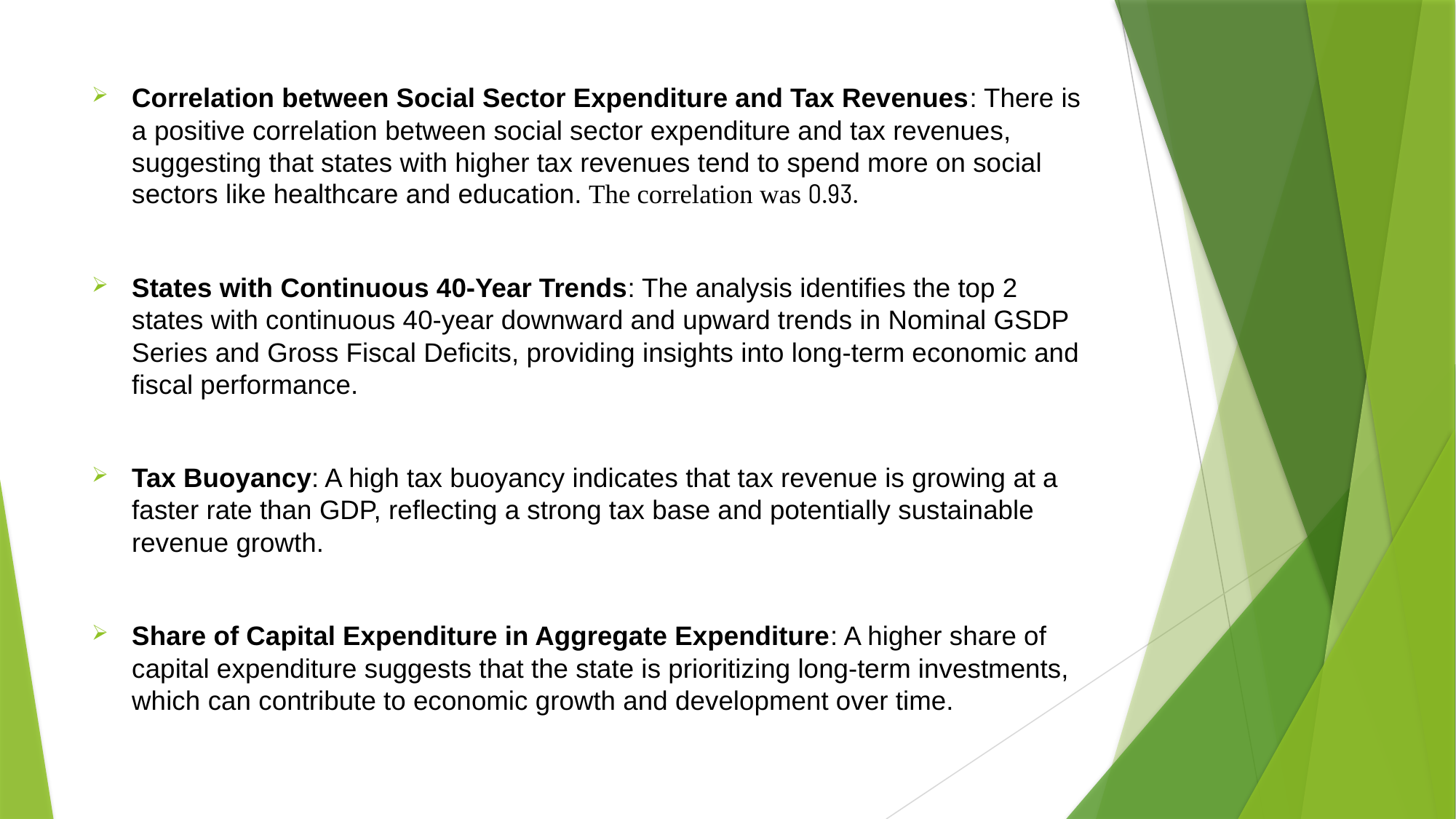

Correlation between Social Sector Expenditure and Tax Revenues: There is a positive correlation between social sector expenditure and tax revenues, suggesting that states with higher tax revenues tend to spend more on social sectors like healthcare and education. The correlation was 0.93.

States with Continuous 40-Year Trends: The analysis identifies the top 2 states with continuous 40-year downward and upward trends in Nominal GSDP Series and Gross Fiscal Deficits, providing insights into long-term economic and fiscal performance.

Tax Buoyancy: A high tax buoyancy indicates that tax revenue is growing at a faster rate than GDP, reflecting a strong tax base and potentially sustainable revenue growth.

Share of Capital Expenditure in Aggregate Expenditure: A higher share of capital expenditure suggests that the state is prioritizing long-term investments, which can contribute to economic growth and development over time.